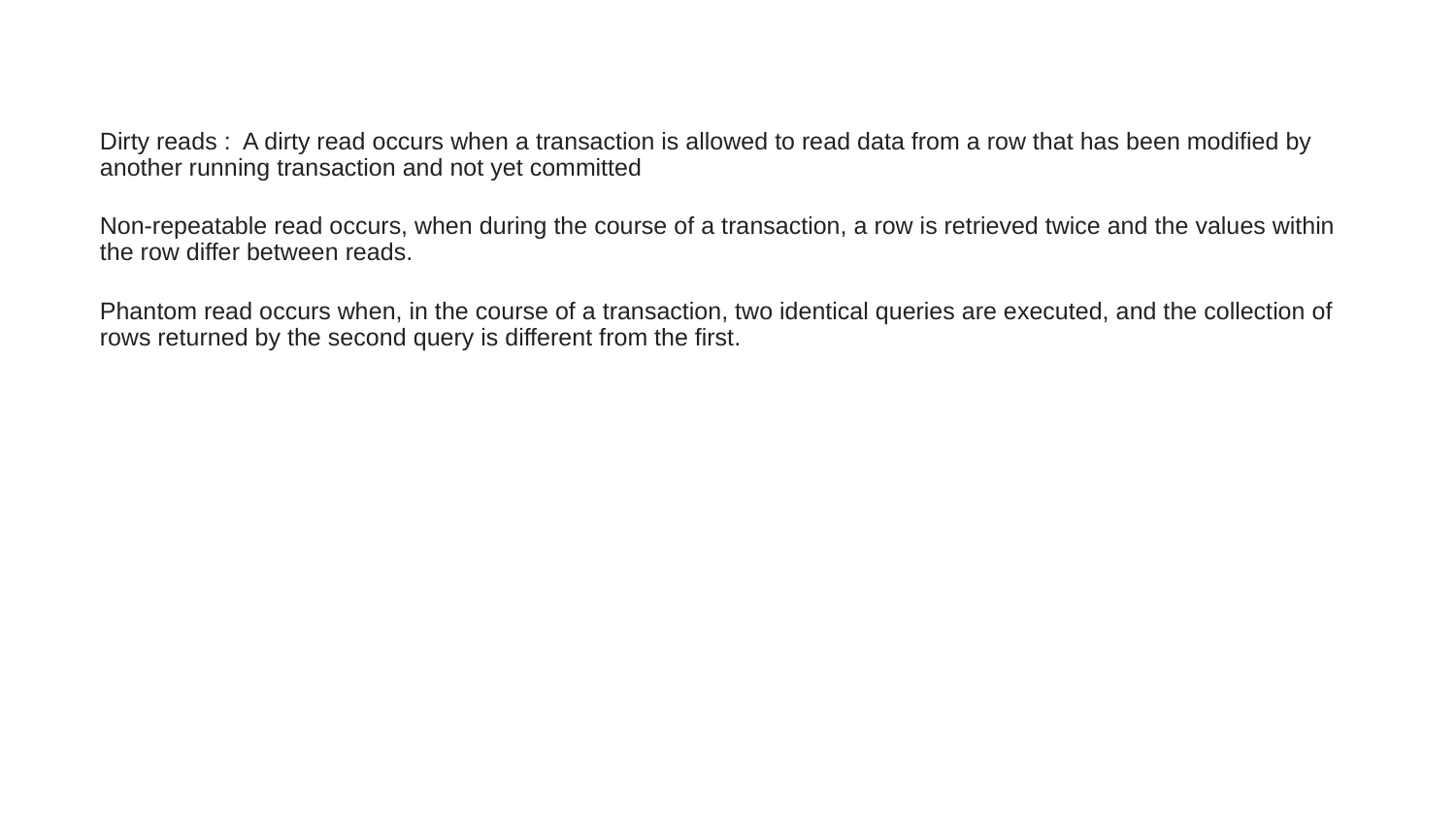

Dirty reads :  A dirty read occurs when a transaction is allowed to read data from a row that has been modified by another running transaction and not yet committed
Non-repeatable read occurs, when during the course of a transaction, a row is retrieved twice and the values within the row differ between reads.
Phantom read occurs when, in the course of a transaction, two identical queries are executed, and the collection of rows returned by the second query is different from the first.